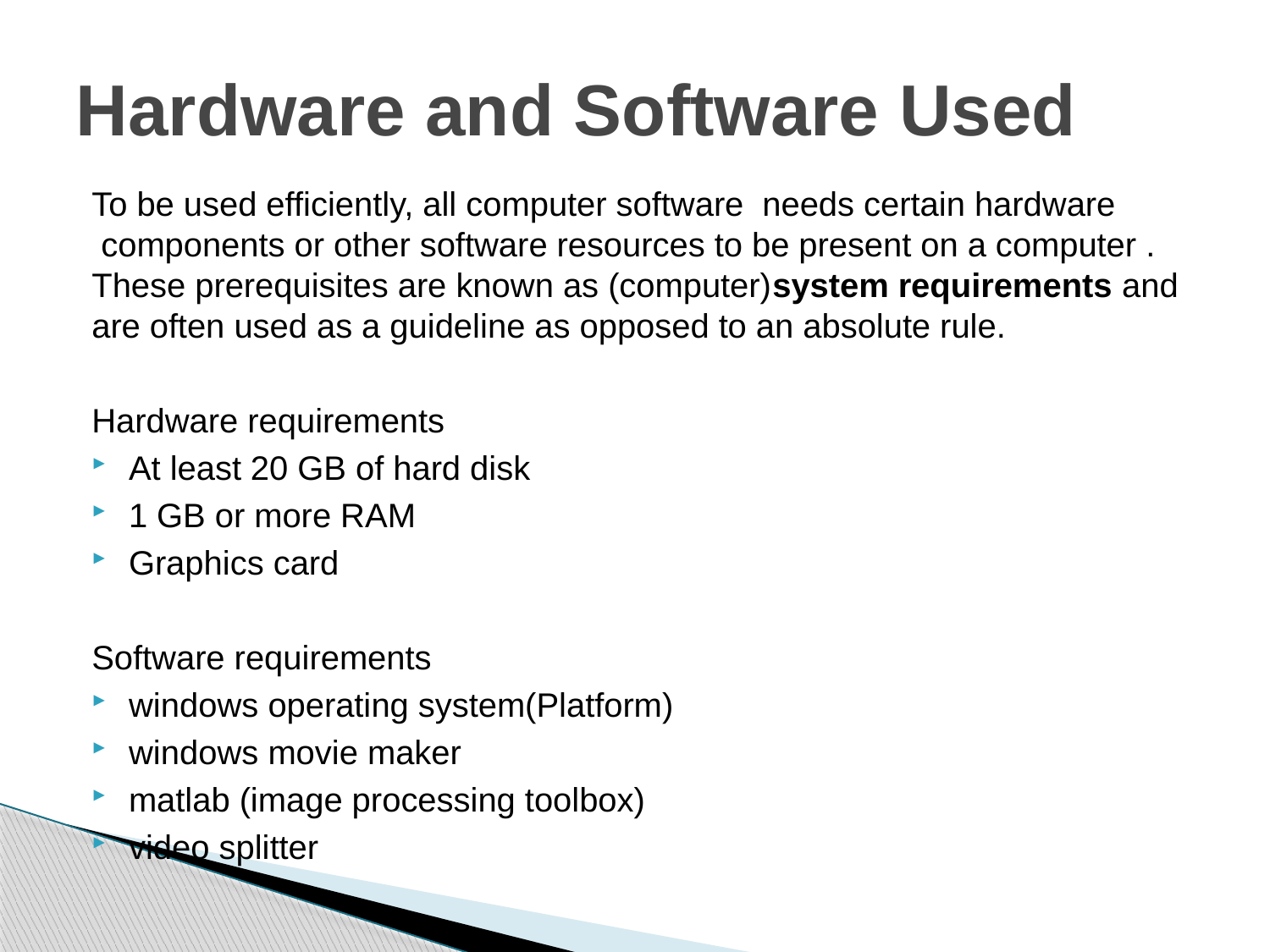

# Hardware and Software Used
To be used efficiently, all computer software  needs certain hardware  components or other software resources to be present on a computer . These prerequisites are known as (computer)system requirements and are often used as a guideline as opposed to an absolute rule.

Hardware requirements
At least 20 GB of hard disk
1 GB or more RAM
Graphics card

Software requirements
windows operating system(Platform)
windows movie maker
matlab (image processing toolbox)
video splitter